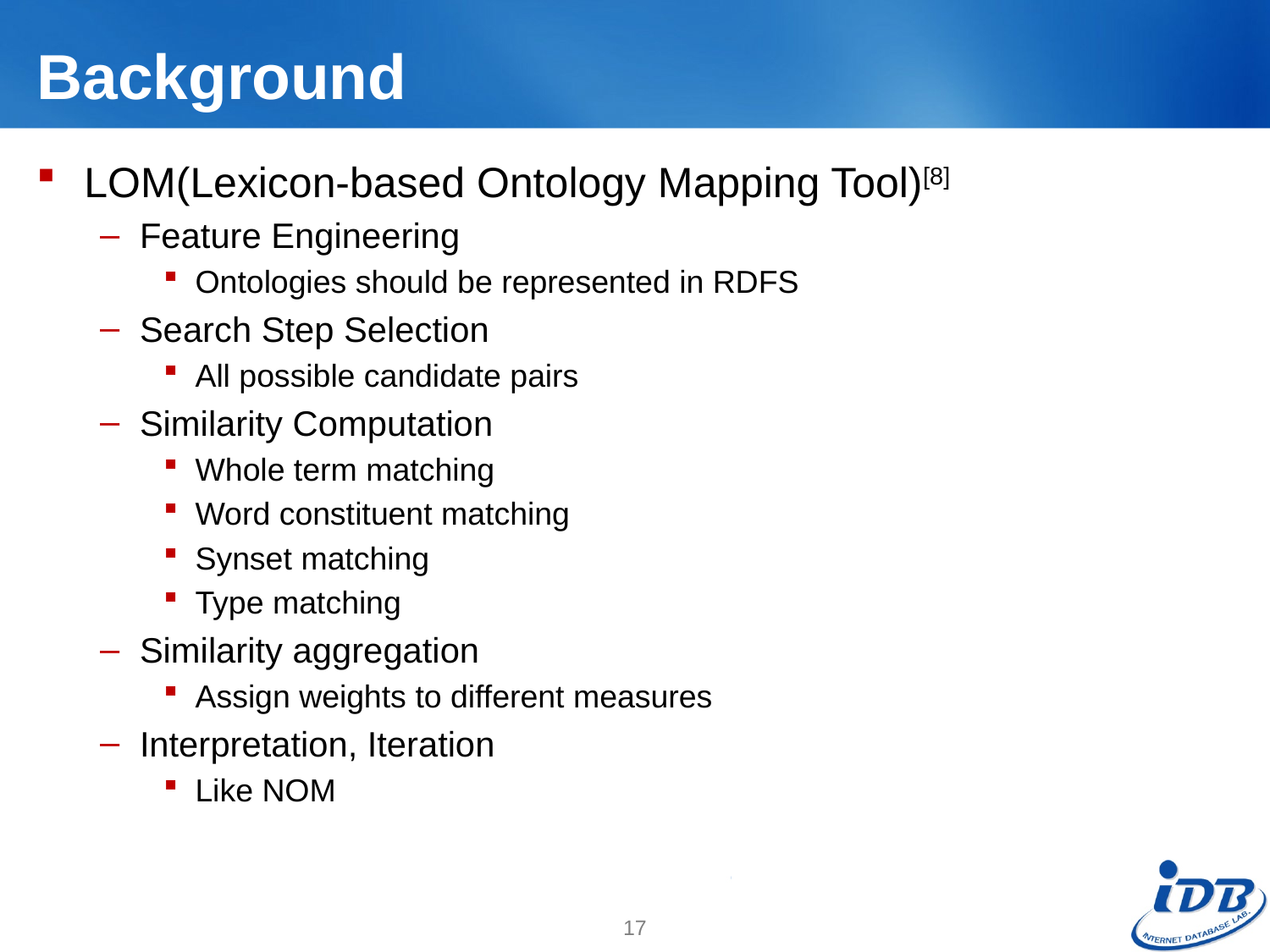

# Background
LOM(Lexicon-based Ontology Mapping Tool)[8]
Feature Engineering
Ontologies should be represented in RDFS
Search Step Selection
All possible candidate pairs
Similarity Computation
Whole term matching
Word constituent matching
Synset matching
Type matching
Similarity aggregation
Assign weights to different measures
Interpretation, Iteration
Like NOM

17